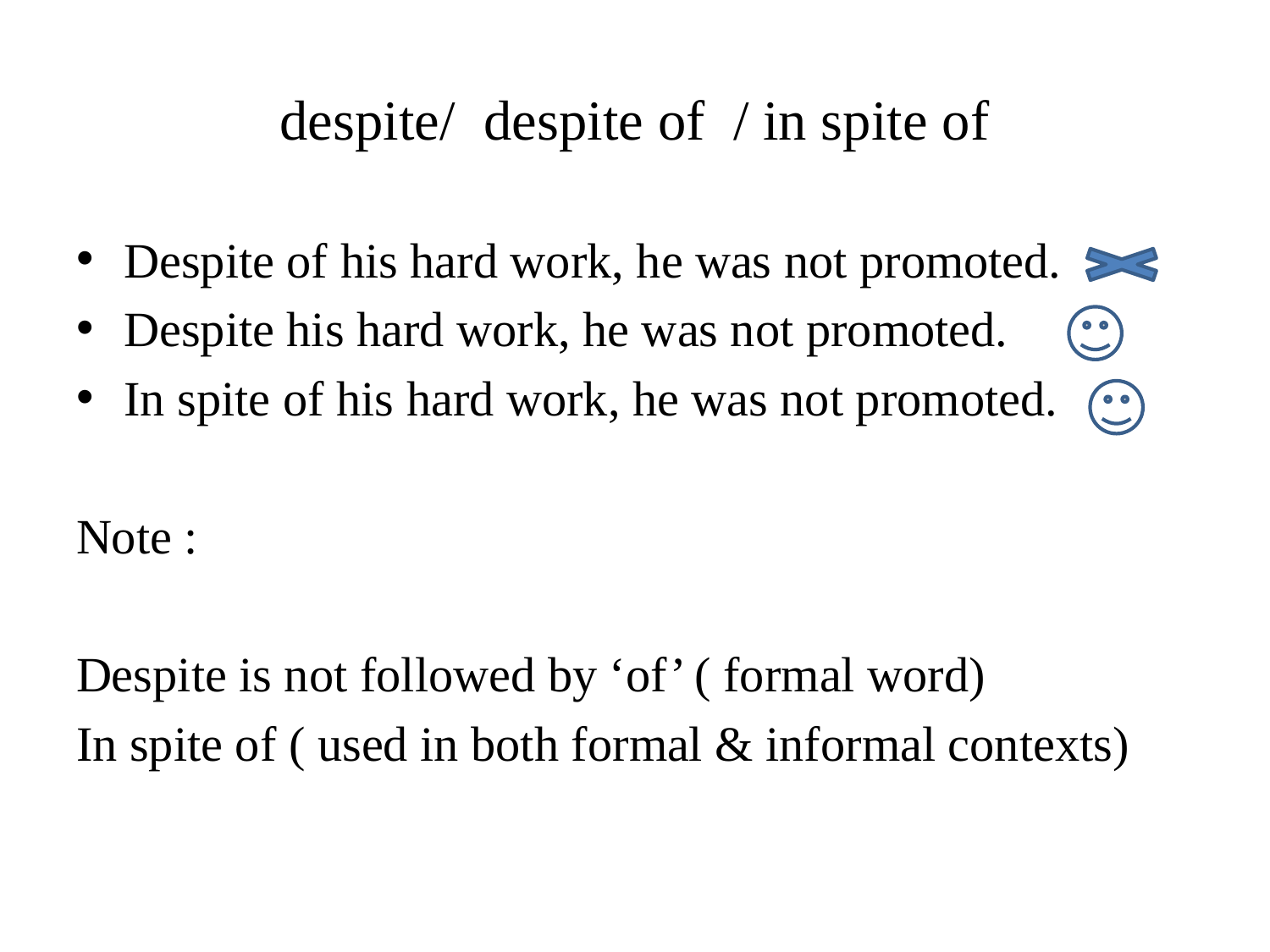

# despite/  despite of  / in spite of
Despite of his hard work, he was not promoted.
Despite his hard work, he was not promoted.
In spite of his hard work, he was not promoted.

Note :

Despite is not followed by ‘of’ ( formal word)
In spite of ( used in both formal & informal contexts)